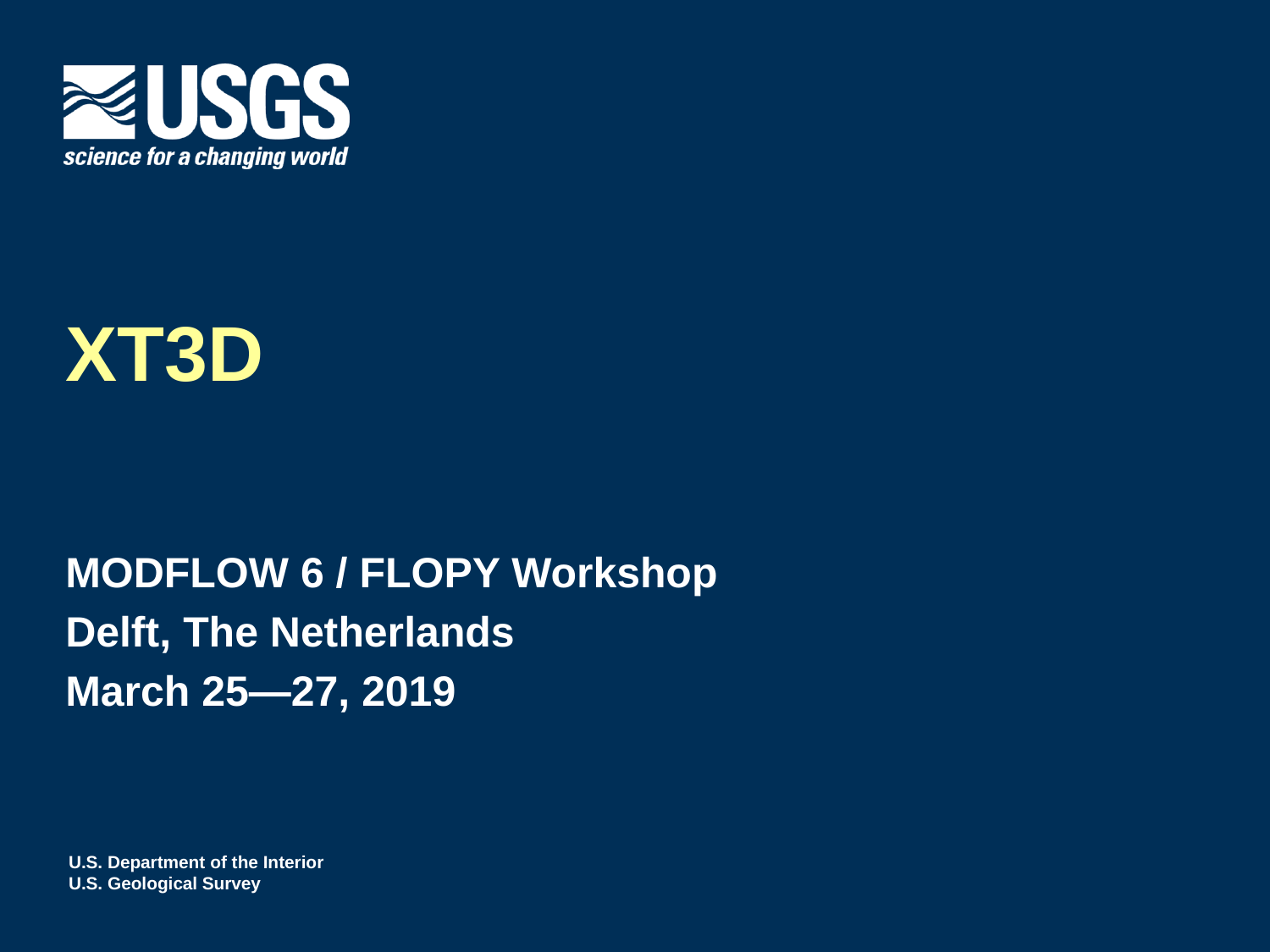

# XT3D
MODFLOW 6 / FLOPY Workshop
Delft, The Netherlands
March 25—27, 2019